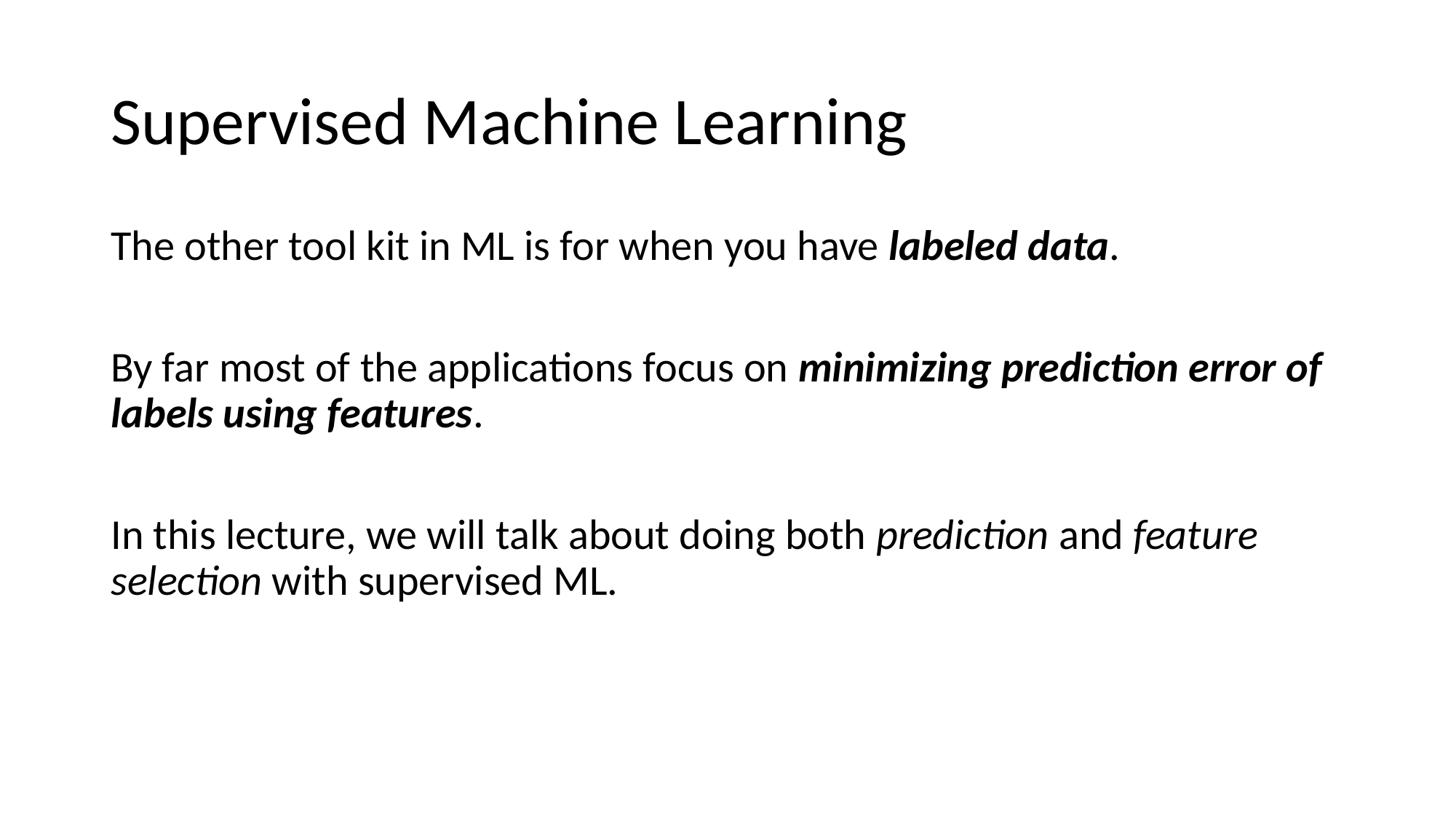

# Supervised Machine Learning
The other tool kit in ML is for when you have labeled data.

By far most of the applications focus on minimizing prediction error of labels using features.

In this lecture, we will talk about doing both prediction and feature selection with supervised ML.